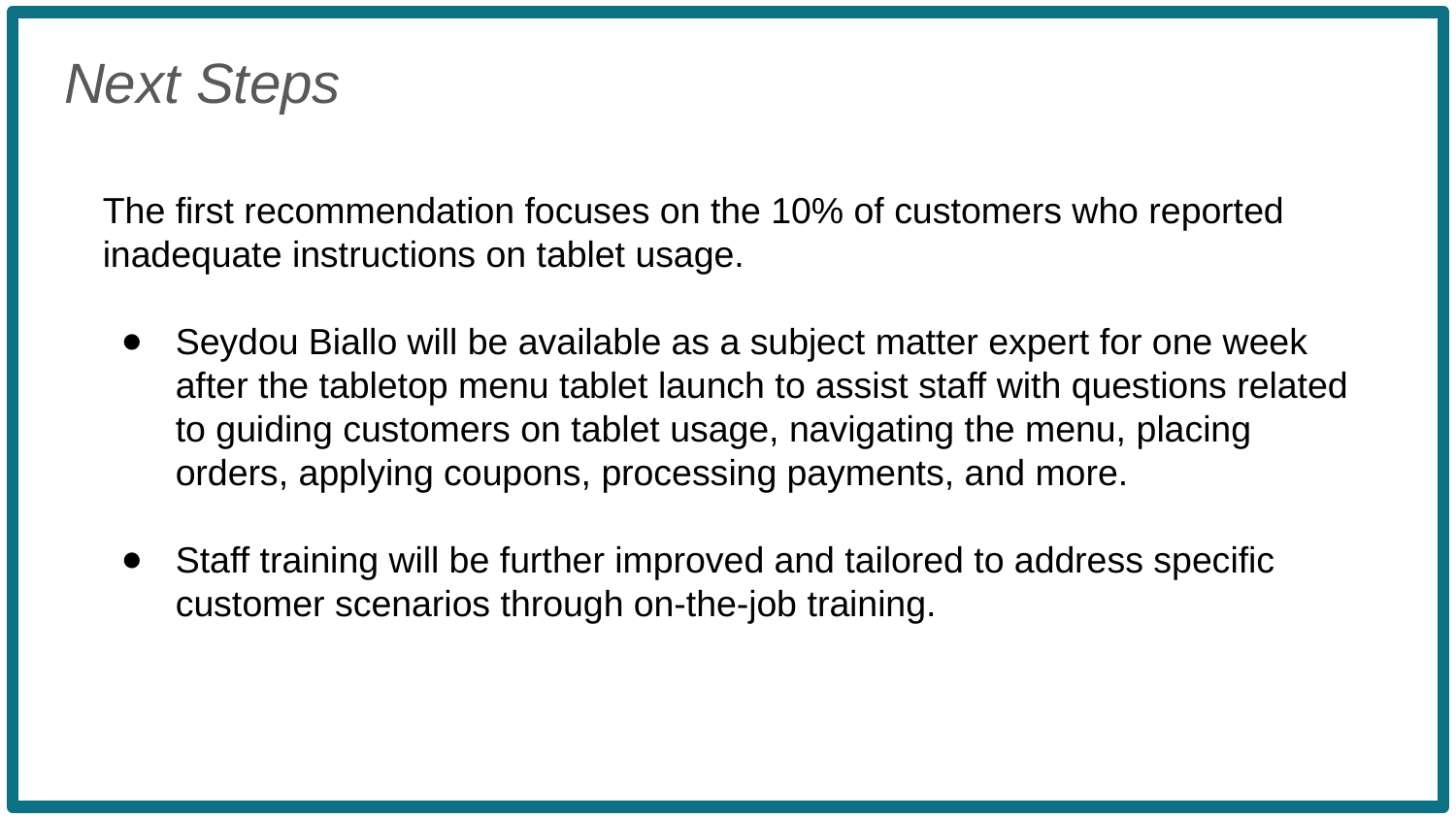

Next Steps
The first recommendation focuses on the 10% of customers who reported inadequate instructions on tablet usage.

Seydou Biallo will be available as a subject matter expert for one week after the tabletop menu tablet launch to assist staff with questions related to guiding customers on tablet usage, navigating the menu, placing orders, applying coupons, processing payments, and more.

Staff training will be further improved and tailored to address specific customer scenarios through on-the-job training.